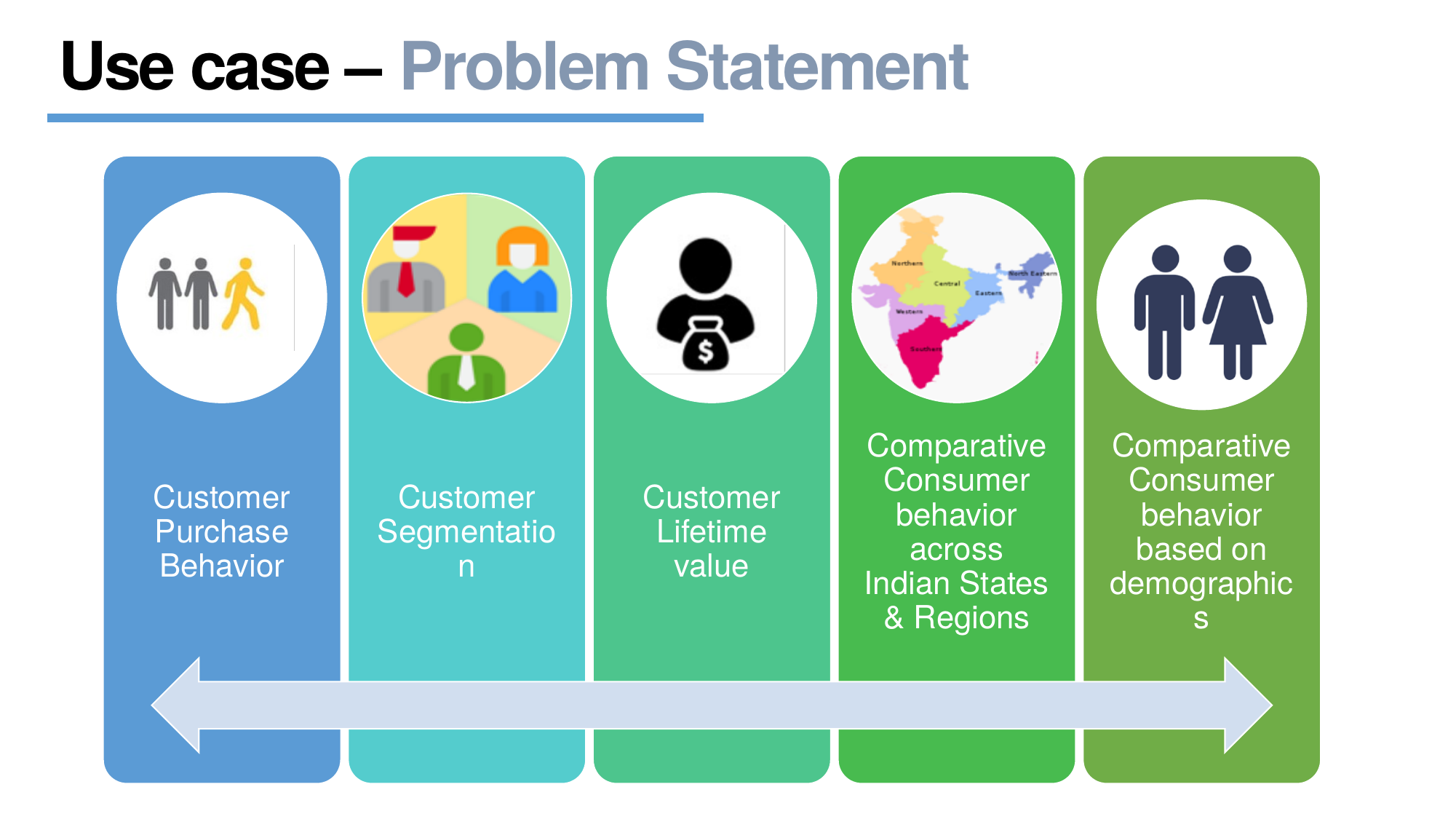

Use case – Problem Statement
Customer Purchase Behavior
Customer Segmentation
Customer Lifetime value
Comparative Consumer behavior across Indian States & Regions
Comparative Consumer behavior based on demographics